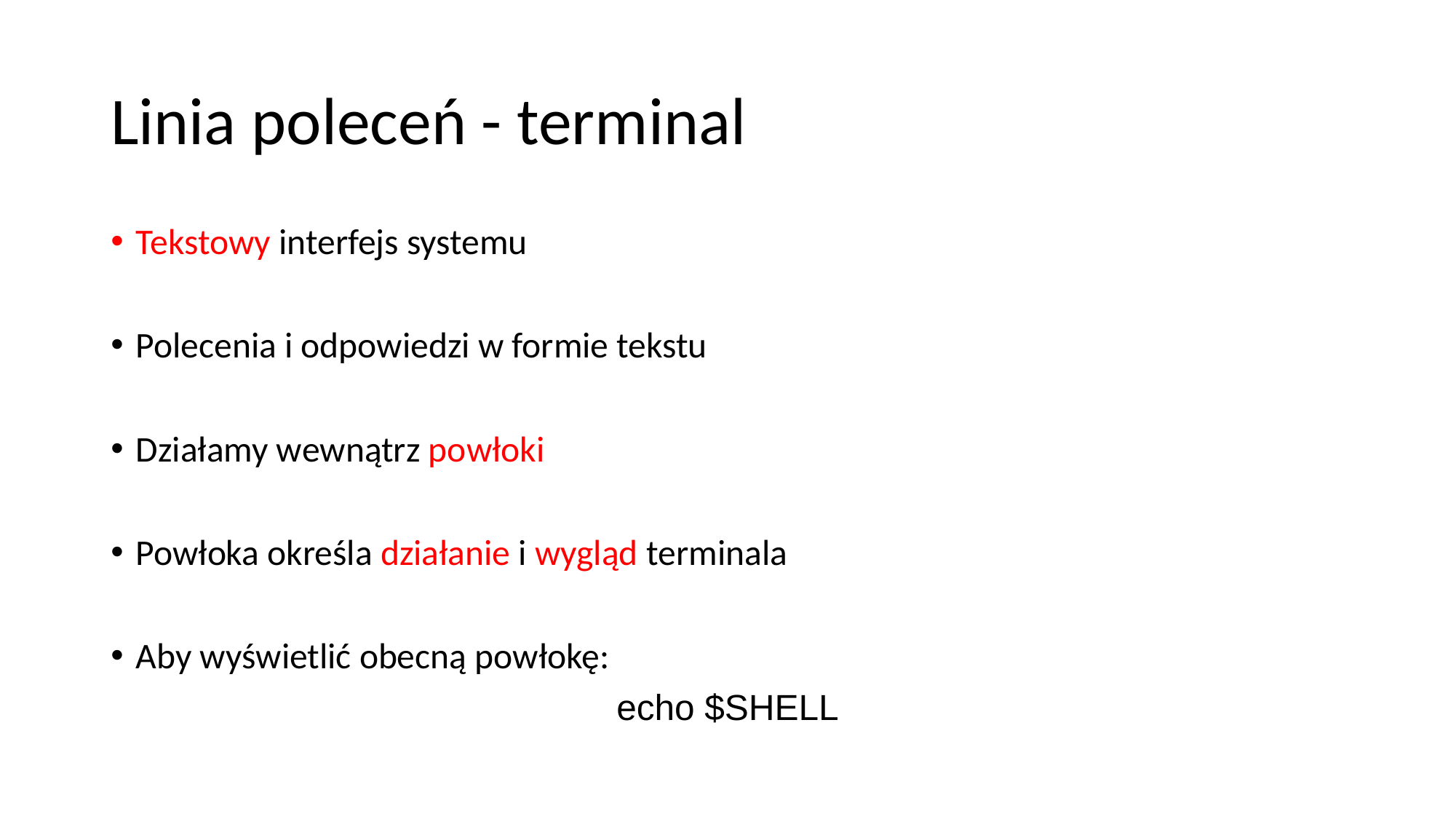

# Linia poleceń - terminal
Tekstowy interfejs systemu

Polecenia i odpowiedzi w formie tekstu

Działamy wewnątrz powłoki

Powłoka określa działanie i wygląd terminala

Aby wyświetlić obecną powłokę:
echo $SHELL